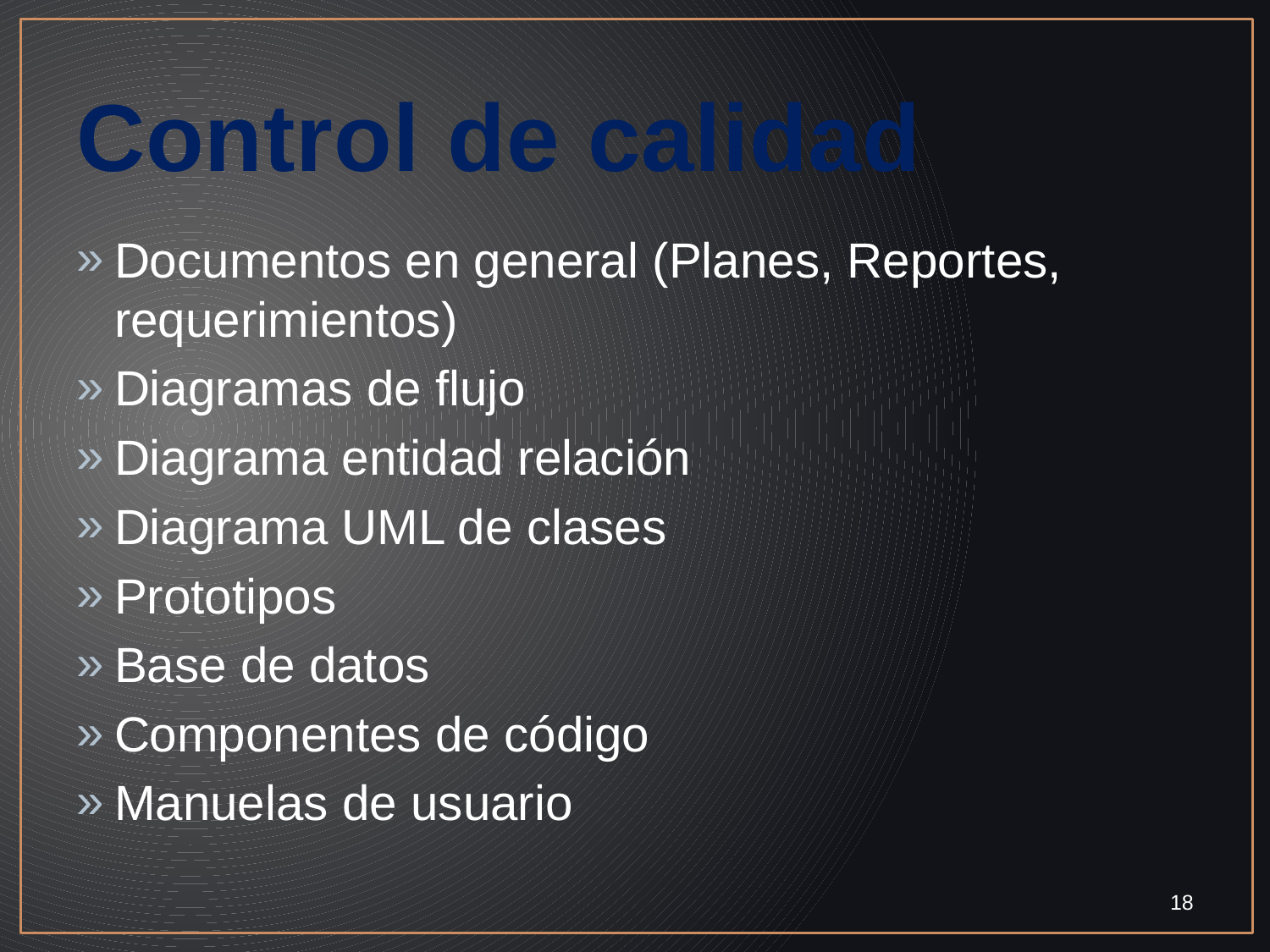

# Control de calidad
Documentos en general (Planes, Reportes, requerimientos)
Diagramas de flujo
Diagrama entidad relación
Diagrama UML de clases
Prototipos
Base de datos
Componentes de código
Manuelas de usuario
18